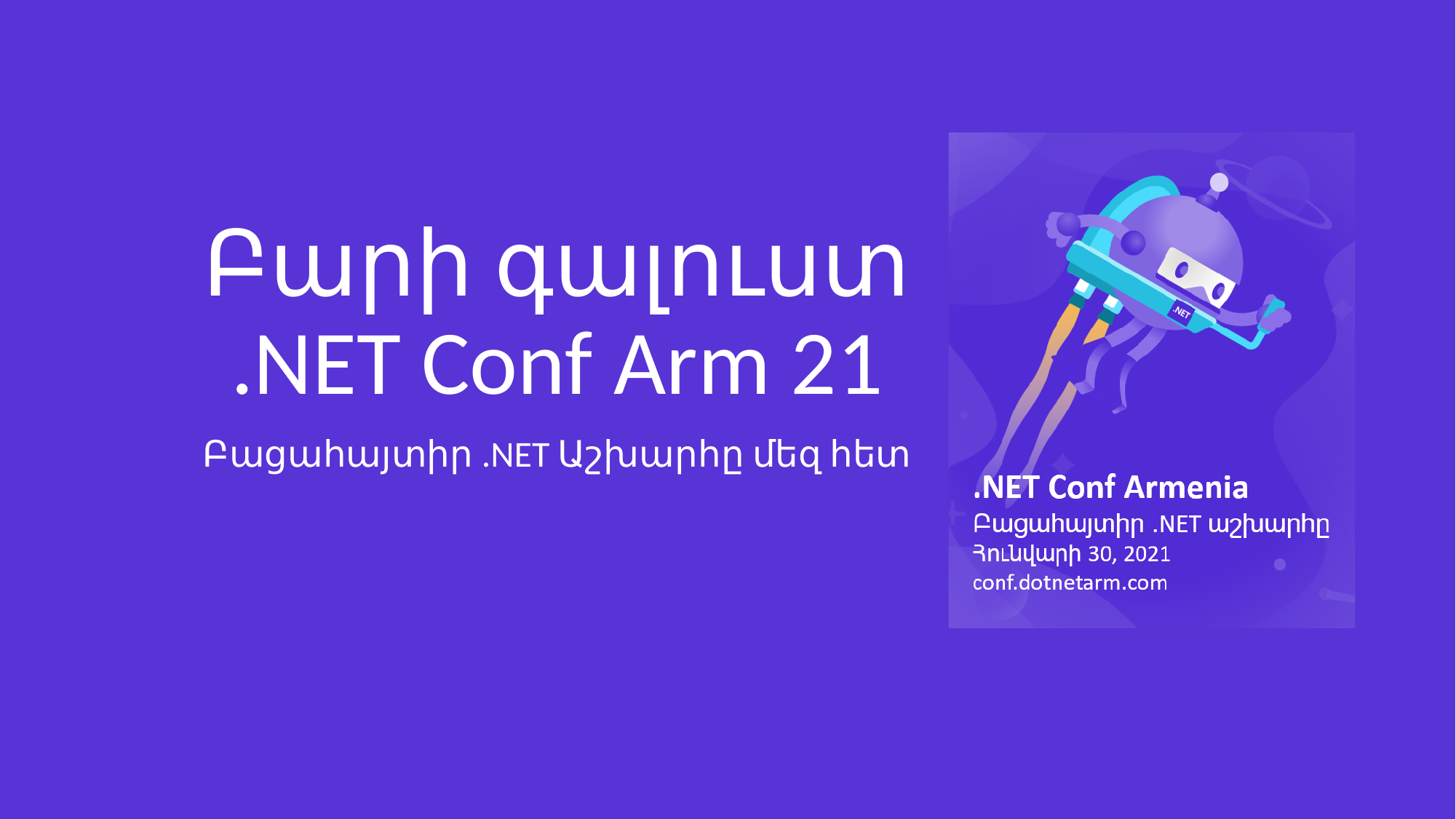

# Բարի գալուստ .NET Conf Arm 21
Բացահայտիր .NET Աշխարհը մեզ հետ